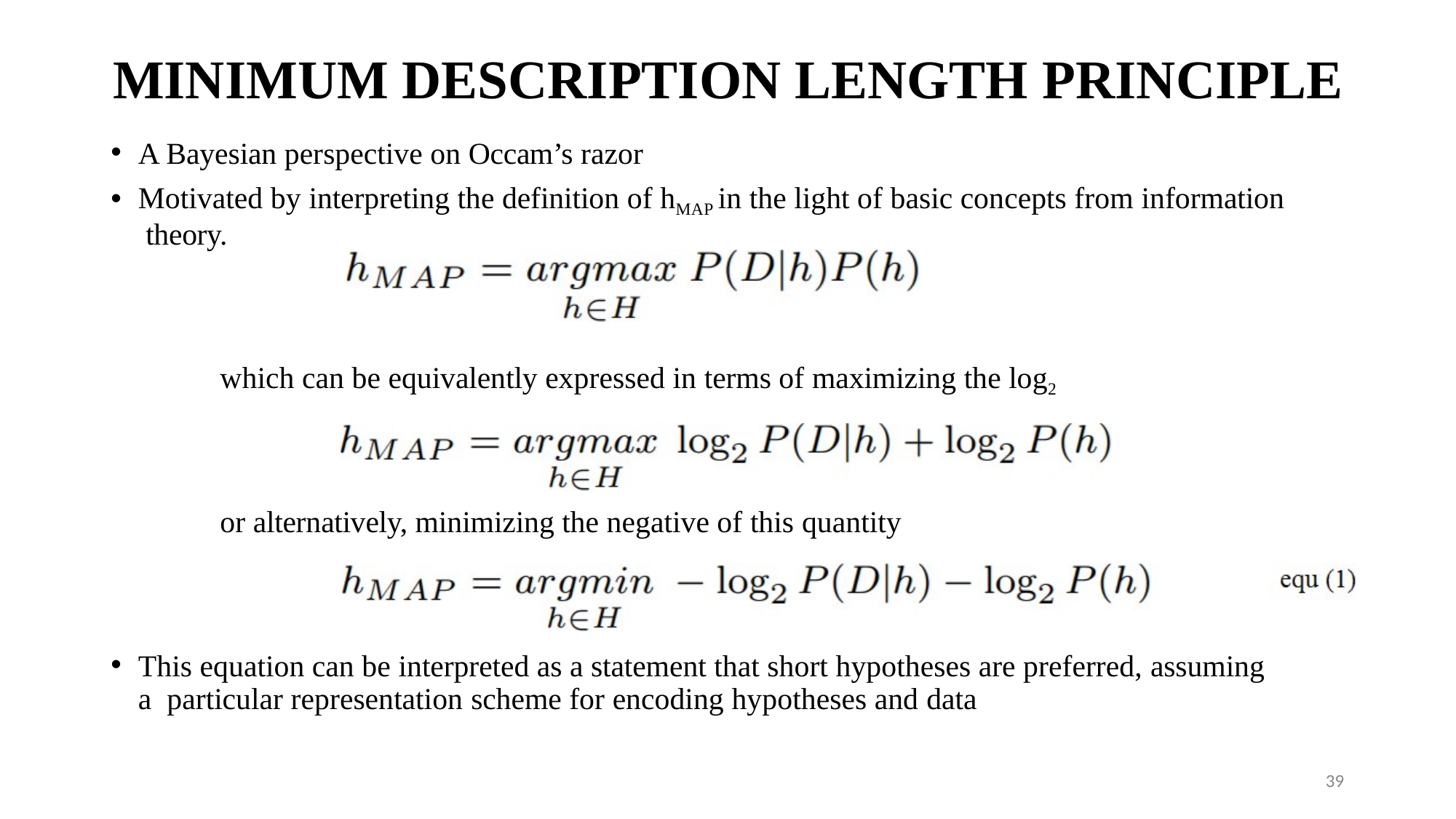

# MINIMUM DESCRIPTION LENGTH PRINCIPLE
A Bayesian perspective on Occam’s razor
Motivated by interpreting the definition of hMAP in the light of basic concepts from information  theory.

which can be equivalently expressed in terms of maximizing the log2

or alternatively, minimizing the negative of this quantity

This equation can be interpreted as a statement that short hypotheses are preferred, assuming a  particular representation scheme for encoding hypotheses and data
39